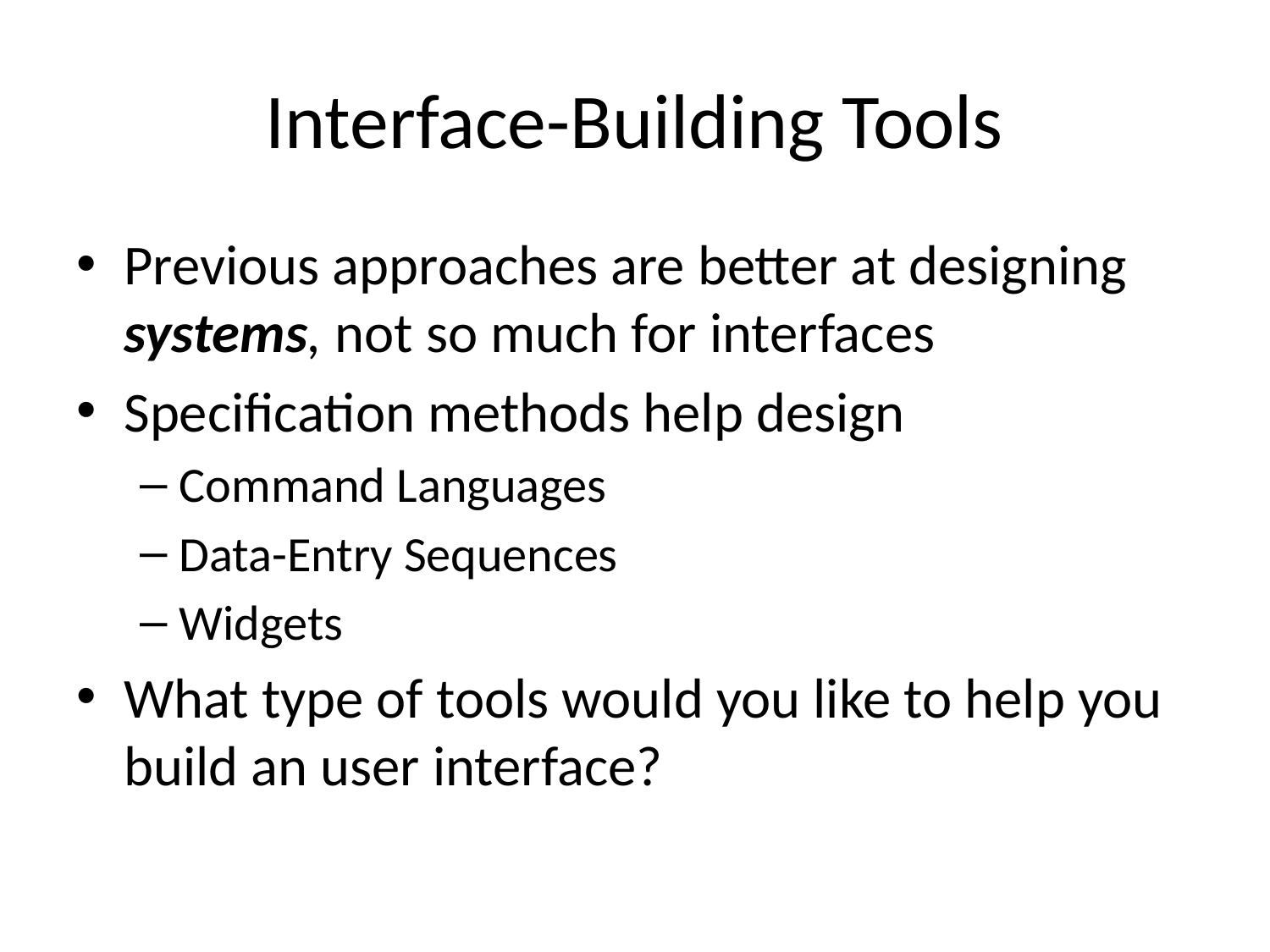

# Interface-Building Tools
Previous approaches are better at designing systems, not so much for interfaces
Specification methods help design
Command Languages
Data-Entry Sequences
Widgets
What type of tools would you like to help you build an user interface?